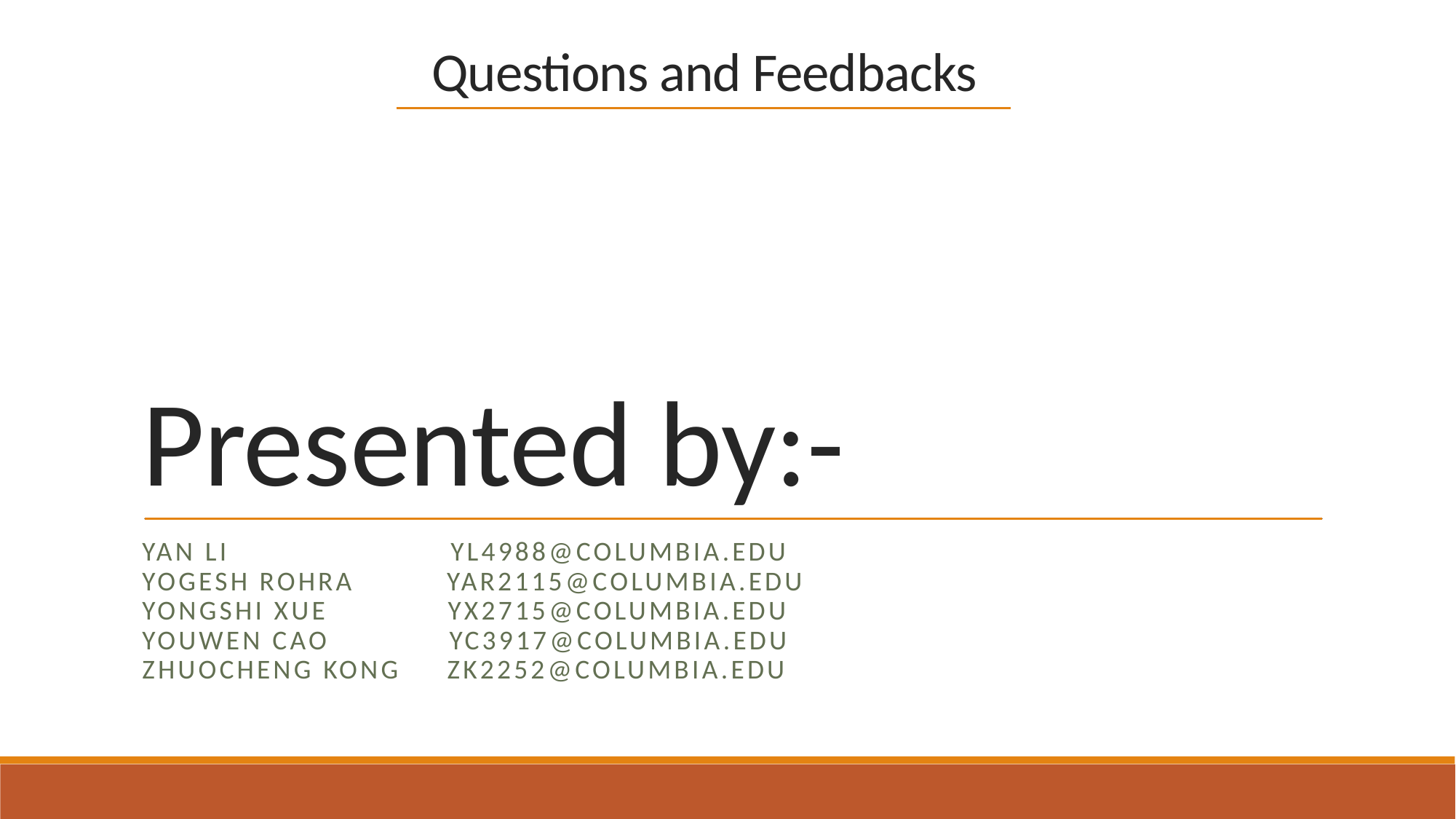

Questions and Feedbacks
# Presented by:-
Yan Li                        yl4988@columbia.edu
Yogesh Rohra          yar2115@columbia.edu
Yongshi Xue             yx2715@columbia.edu
Youwen Cao             yc3917@columbia.edu
Zhuocheng Kong     zk2252@columbia.edu